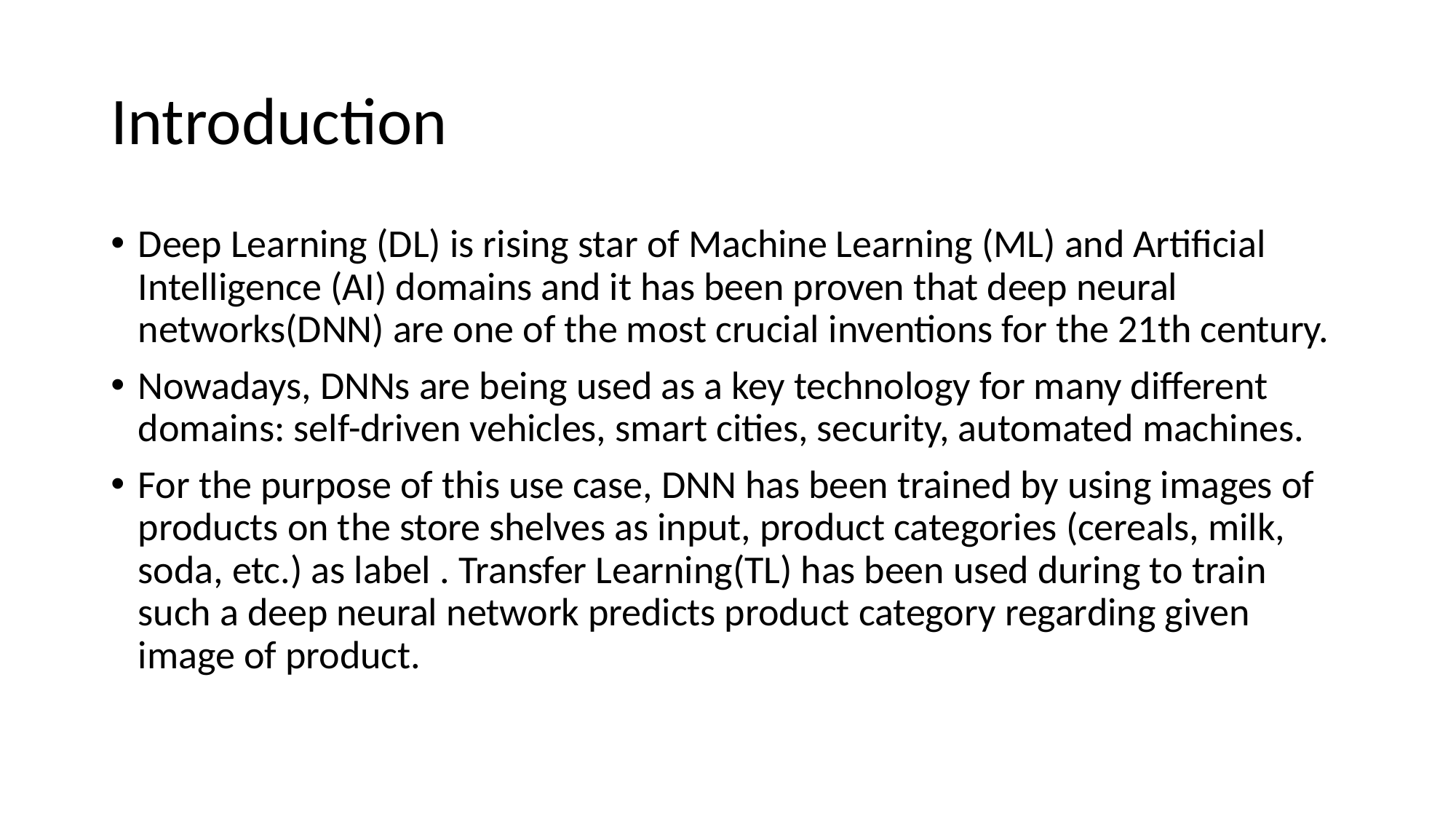

# Introduction
Deep Learning (DL) is rising star of Machine Learning (ML) and Artificial Intelligence (AI) domains and it has been proven that deep neural networks(DNN) are one of the most crucial inventions for the 21th century.
Nowadays, DNNs are being used as a key technology for many different domains: self-driven vehicles, smart cities, security, automated machines.
For the purpose of this use case, DNN has been trained by using images of products on the store shelves as input, product categories (cereals, milk, soda, etc.) as label . Transfer Learning(TL) has been used during to train such a deep neural network predicts product category regarding given image of product.